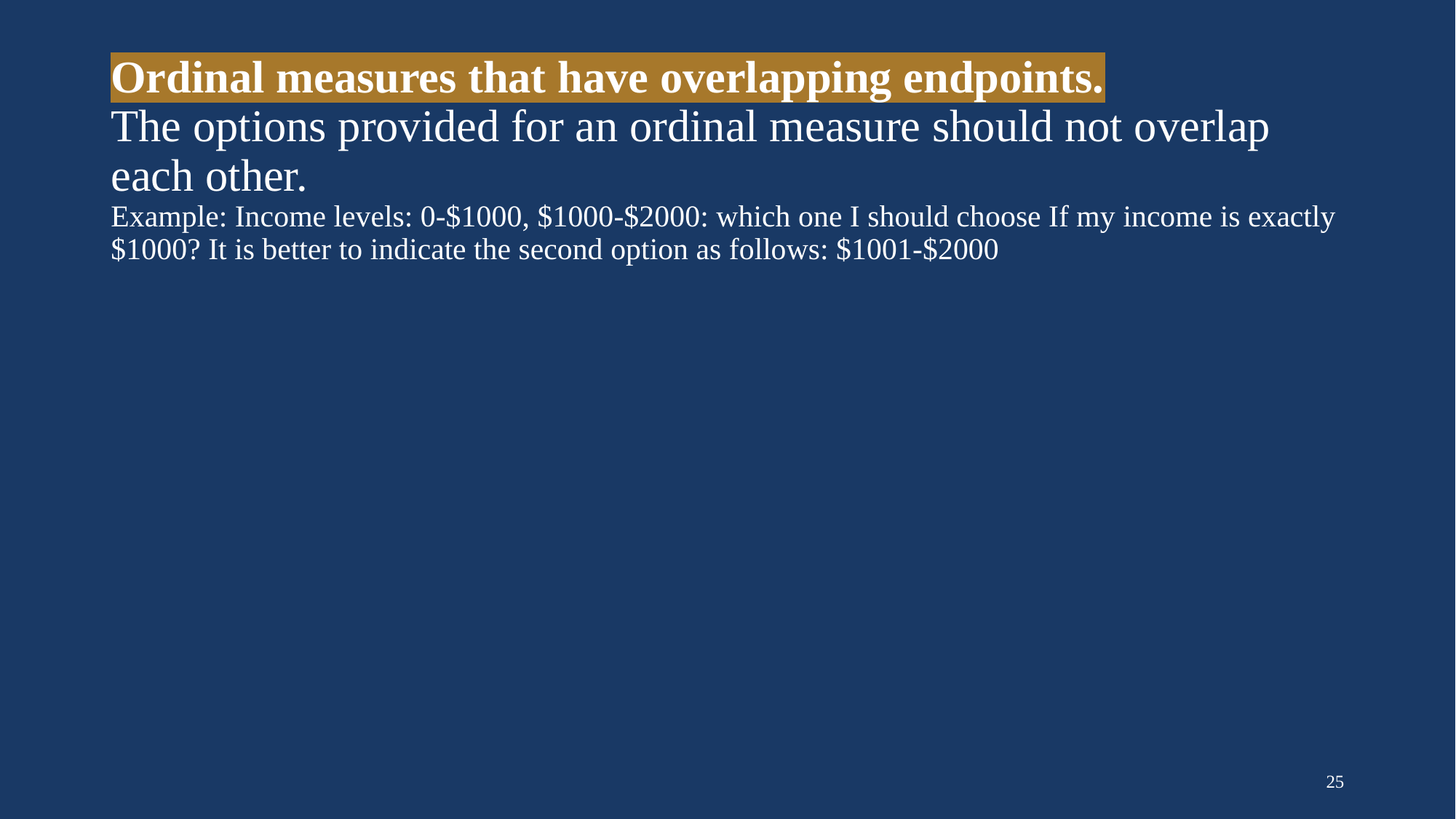

# Ordinal measures that have overlapping endpoints. The options provided for an ordinal measure should not overlap each other. Example: Income levels: 0-$1000, $1000-$2000: which one I should choose If my income is exactly $1000? It is better to indicate the second option as follows: $1001-$2000
25